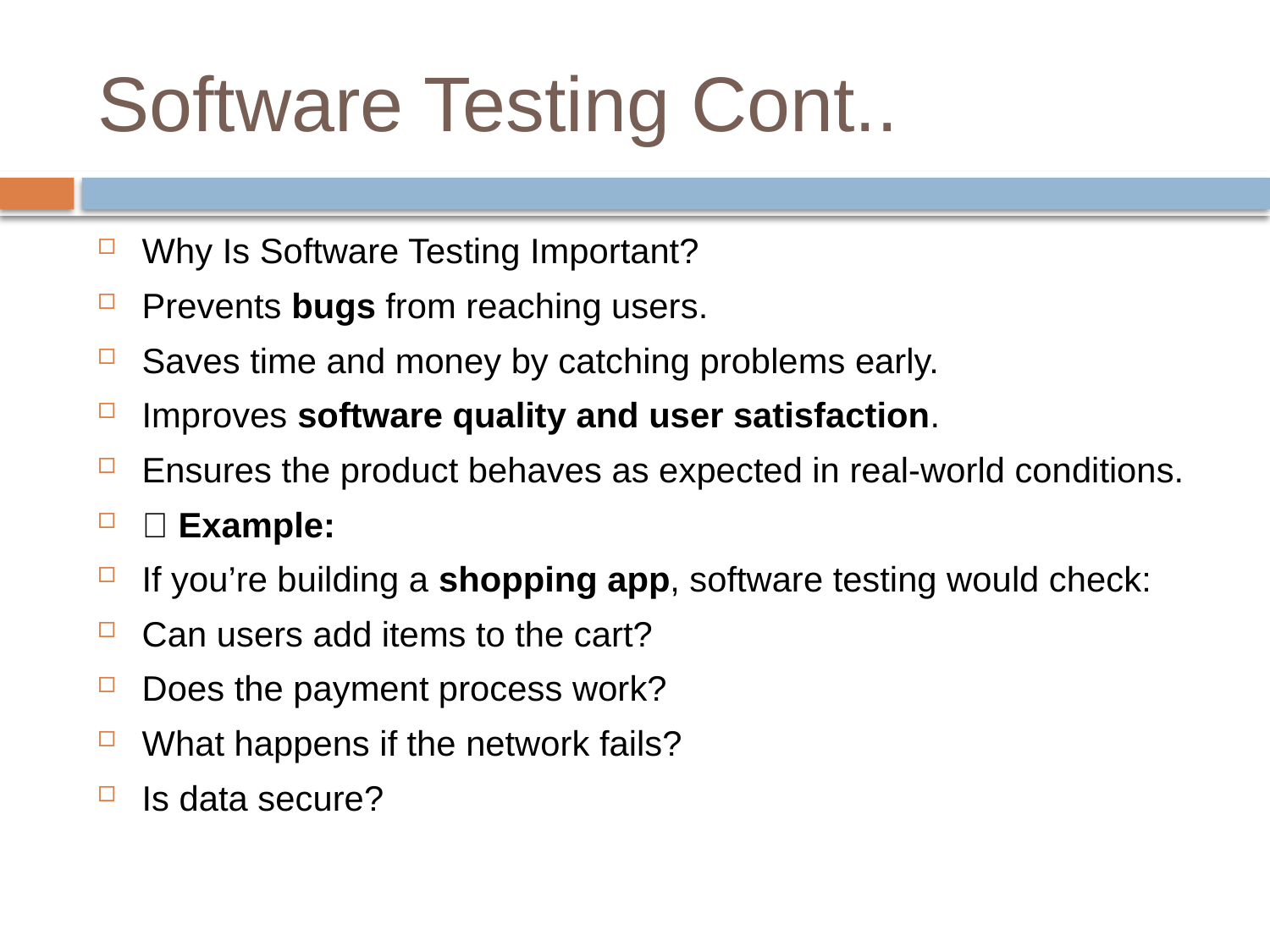

# Software Testing Cont..
Why Is Software Testing Important?
Prevents bugs from reaching users.
Saves time and money by catching problems early.
Improves software quality and user satisfaction.
Ensures the product behaves as expected in real-world conditions.
🧾 Example:
If you’re building a shopping app, software testing would check:
Can users add items to the cart?
Does the payment process work?
What happens if the network fails?
Is data secure?